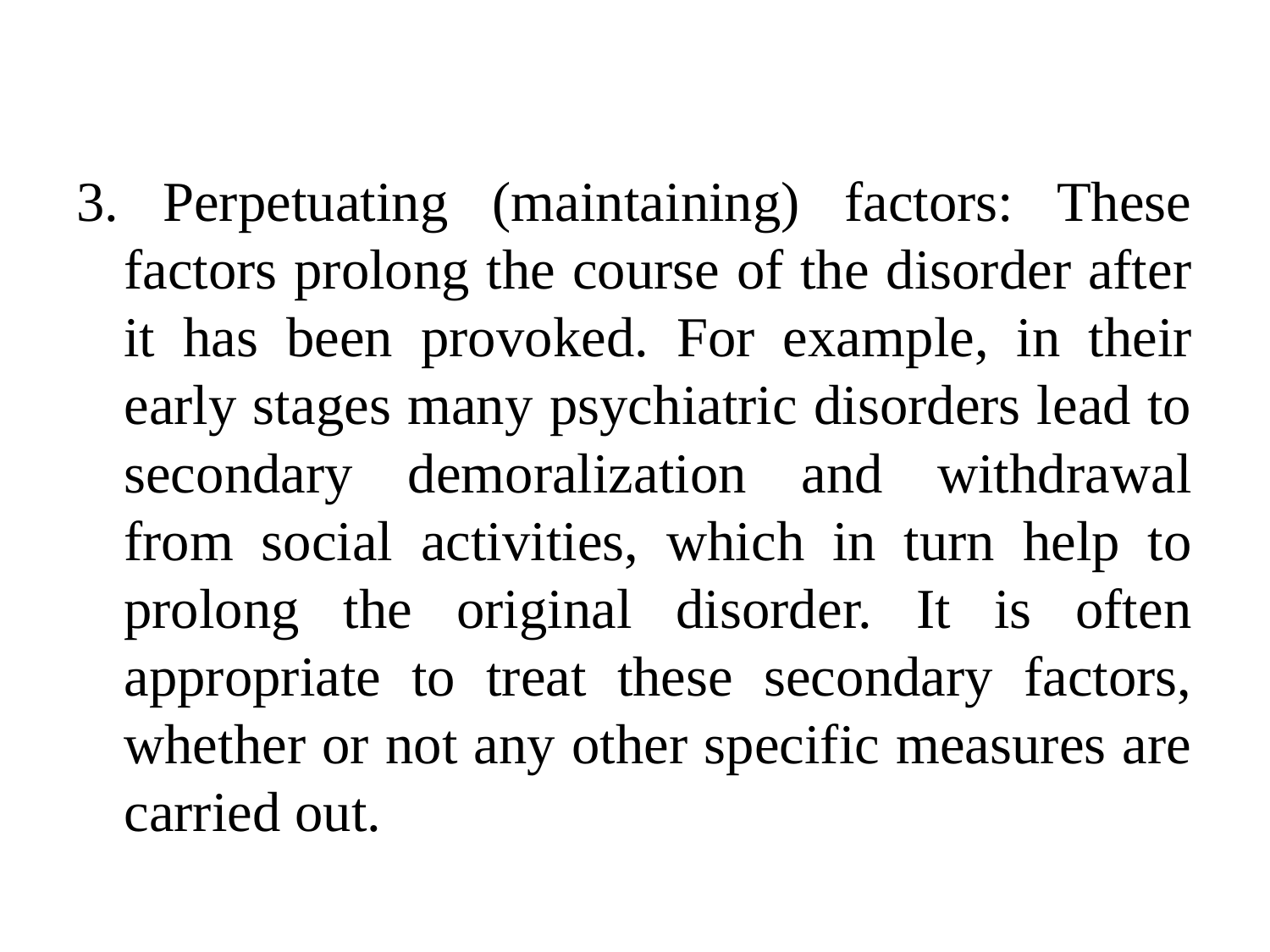

3. Perpetuating (maintaining) factors: These factors prolong the course of the disorder after it has been provoked. For example, in their early stages many psychiatric disorders lead to secondary demoralization and withdrawal from social activities, which in turn help to prolong the original disorder. It is often appropriate to treat these secondary factors, whether or not any other specific measures are carried out.